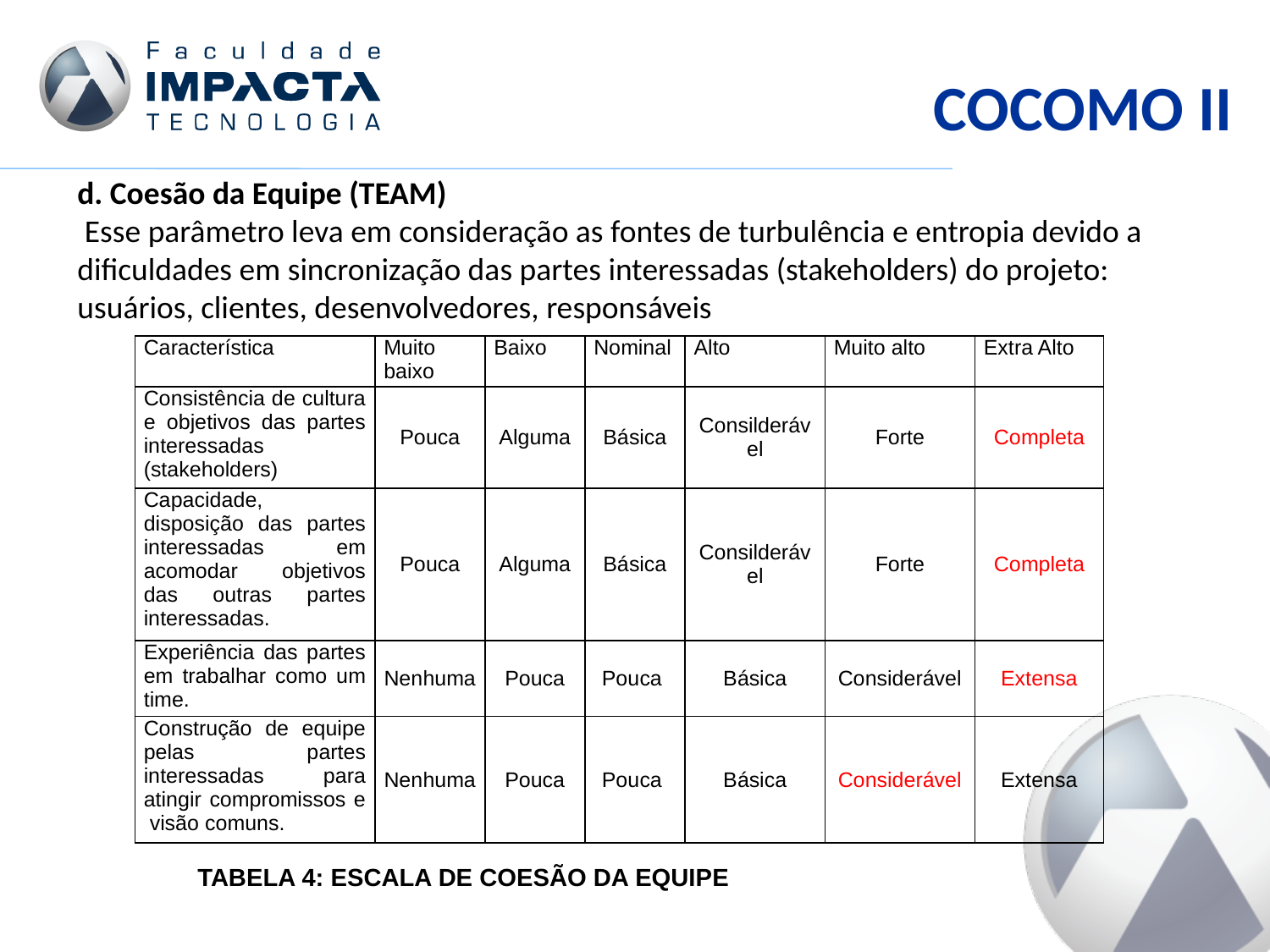

COCOMO II
d. Coesão da Equipe (TEAM)
 Esse parâmetro leva em consideração as fontes de turbulência e entropia devido a dificuldades em sincronização das partes interessadas (stakeholders) do projeto: usuários, clientes, desenvolvedores, responsáveis
| Característica | Muito baixo | Baixo | Nominal | Alto | Muito alto | Extra Alto |
| --- | --- | --- | --- | --- | --- | --- |
| Consistência de cultura e objetivos das partes interessadas (stakeholders) | Pouca | Alguma | Básica | Consilderável | Forte | Completa |
| Capacidade, disposição das partes interessadas em acomodar objetivos das outras partes interessadas. | Pouca | Alguma | Básica | Consilderável | Forte | Completa |
| Experiência das partes em trabalhar como um time. | Nenhuma | Pouca | Pouca | Básica | Considerável | Extensa |
| Construção de equipe pelas partes interessadas para atingir compromissos e visão comuns. | Nenhuma | Pouca | Pouca | Básica | Considerável | Extensa |
Tabela 4: escala de coesão da equipe